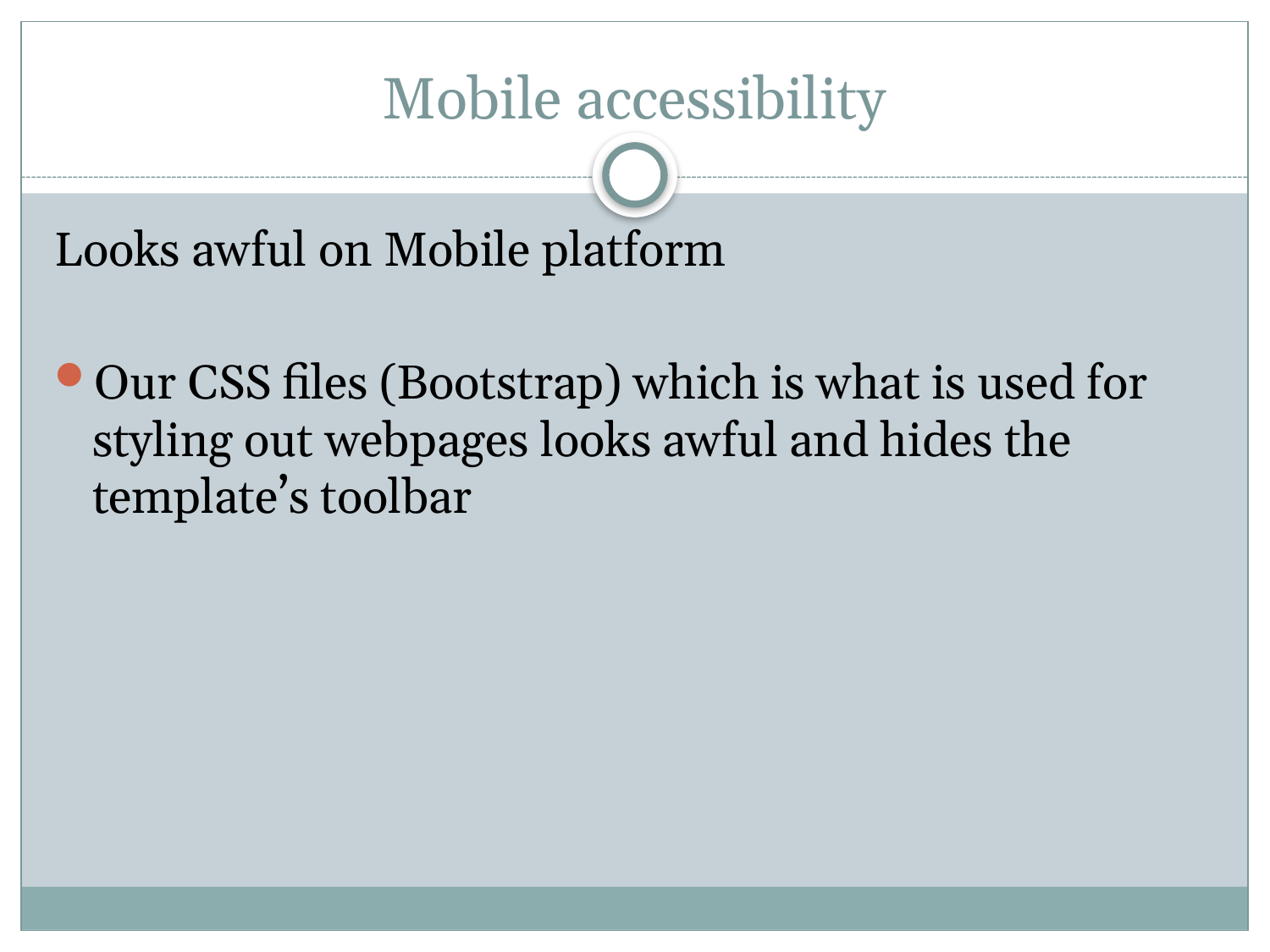

# Mobile accessibility
Looks awful on Mobile platform

Our CSS files (Bootstrap) which is what is used for styling out webpages looks awful and hides the template’s toolbar